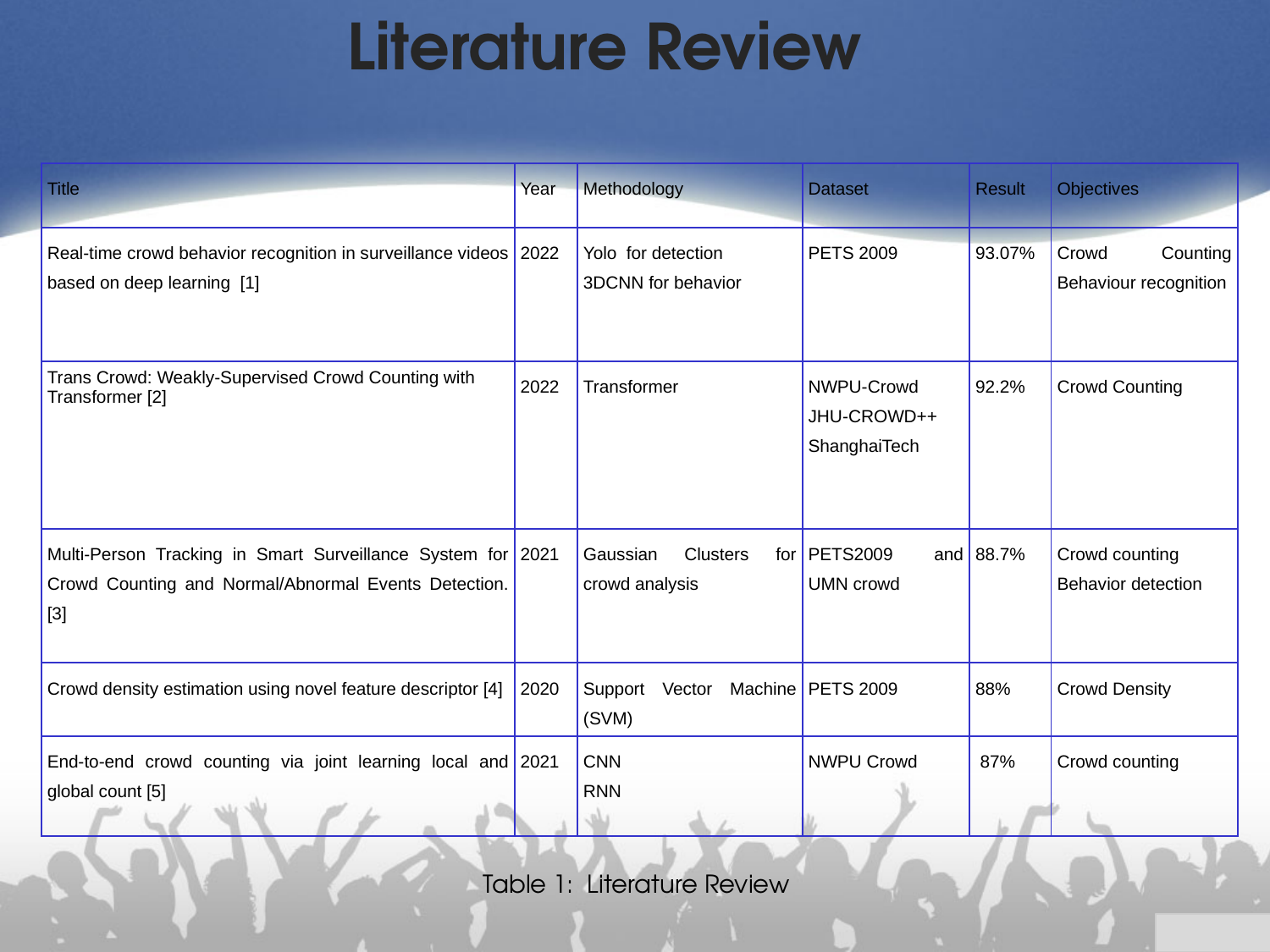

Literature Review
| Title | Year | Methodology | Dataset | Result | Objectives |
| --- | --- | --- | --- | --- | --- |
| Real-time crowd behavior recognition in surveillance videos based on deep learning [1] | 2022 | Yolo for detection 3DCNN for behavior | PETS 2009 | 93.07% | Crowd Counting Behaviour recognition |
| Trans Crowd: Weakly-Supervised Crowd Counting with Transformer [2] | 2022 | Transformer | NWPU-Crowd JHU-CROWD++ ShanghaiTech | 92.2% | Crowd Counting |
| Multi-Person Tracking in Smart Surveillance System for Crowd Counting and Normal/Abnormal Events Detection. [3] | 2021 | Gaussian Clusters for crowd analysis | PETS2009 and UMN crowd | 88.7% | Crowd counting Behavior detection |
| Crowd density estimation using novel feature descriptor [4] | 2020 | Support Vector Machine (SVM) | PETS 2009 | 88% | Crowd Density |
| End-to-end crowd counting via joint learning local and global count [5] | 2021 | CNN RNN | NWPU Crowd | 87% | Crowd counting |
Table 1:  Literature Review